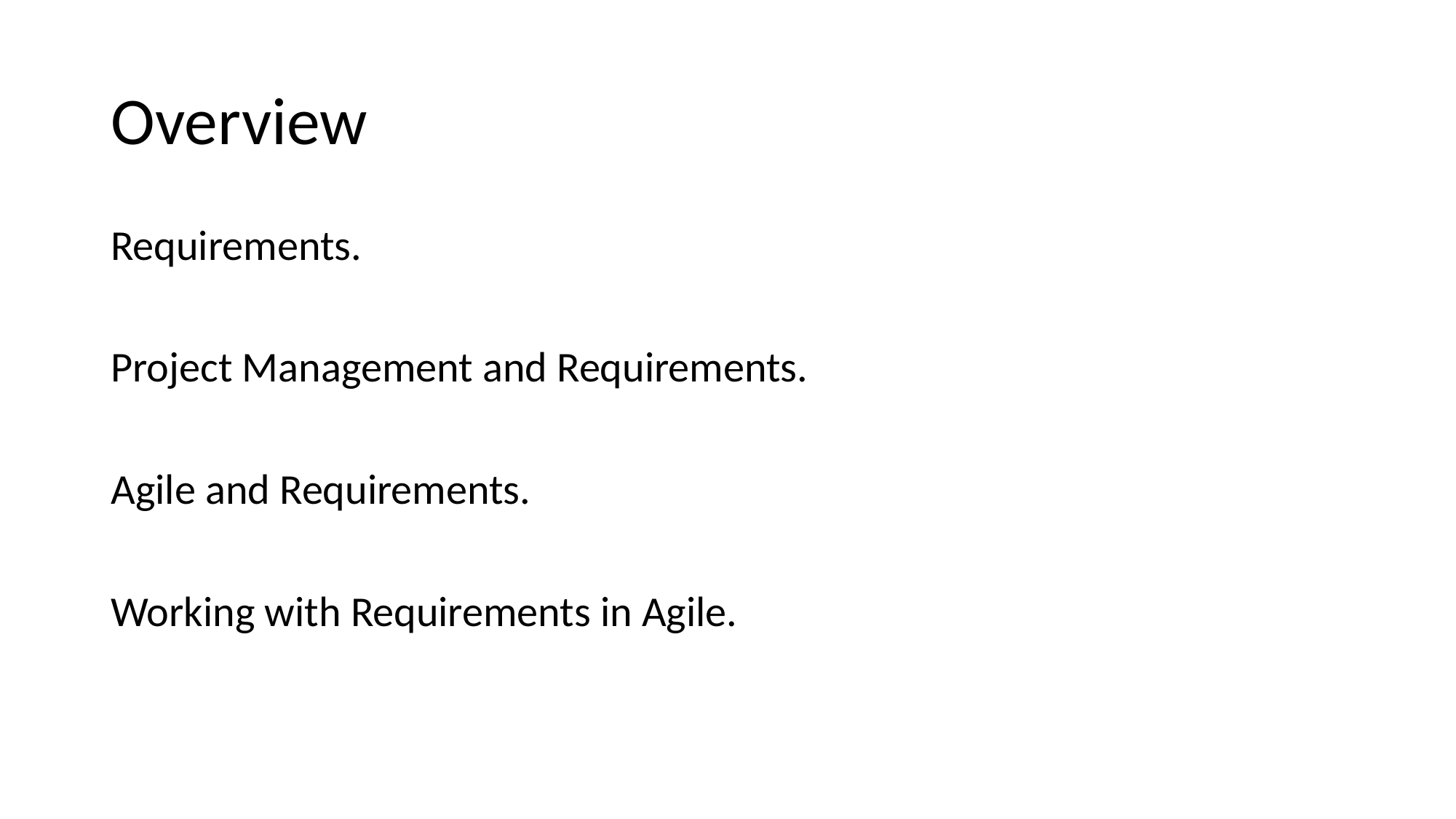

# Overview
Requirements.

Project Management and Requirements.

Agile and Requirements.

Working with Requirements in Agile.